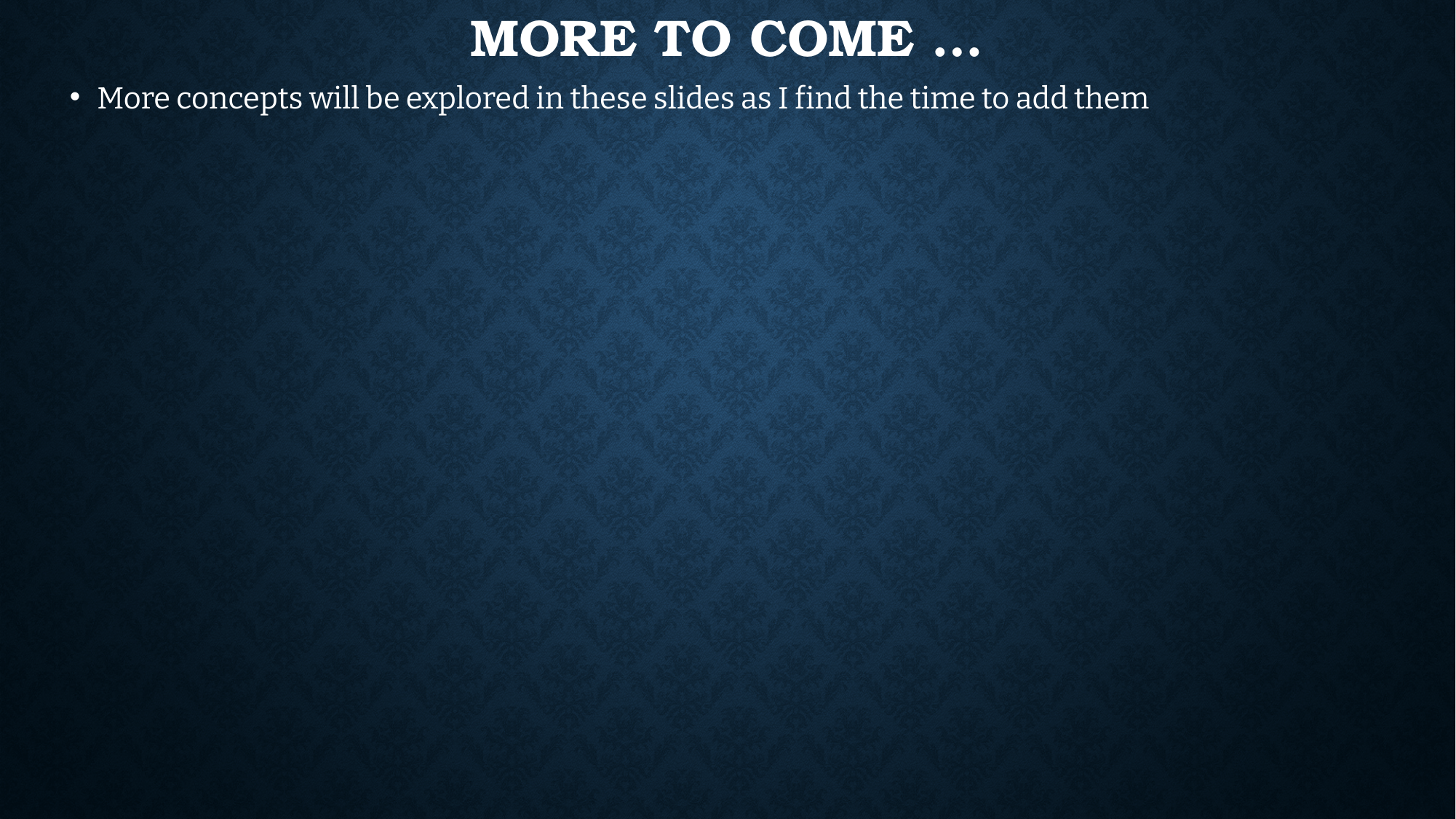

# More to Come …
More concepts will be explored in these slides as I find the time to add them